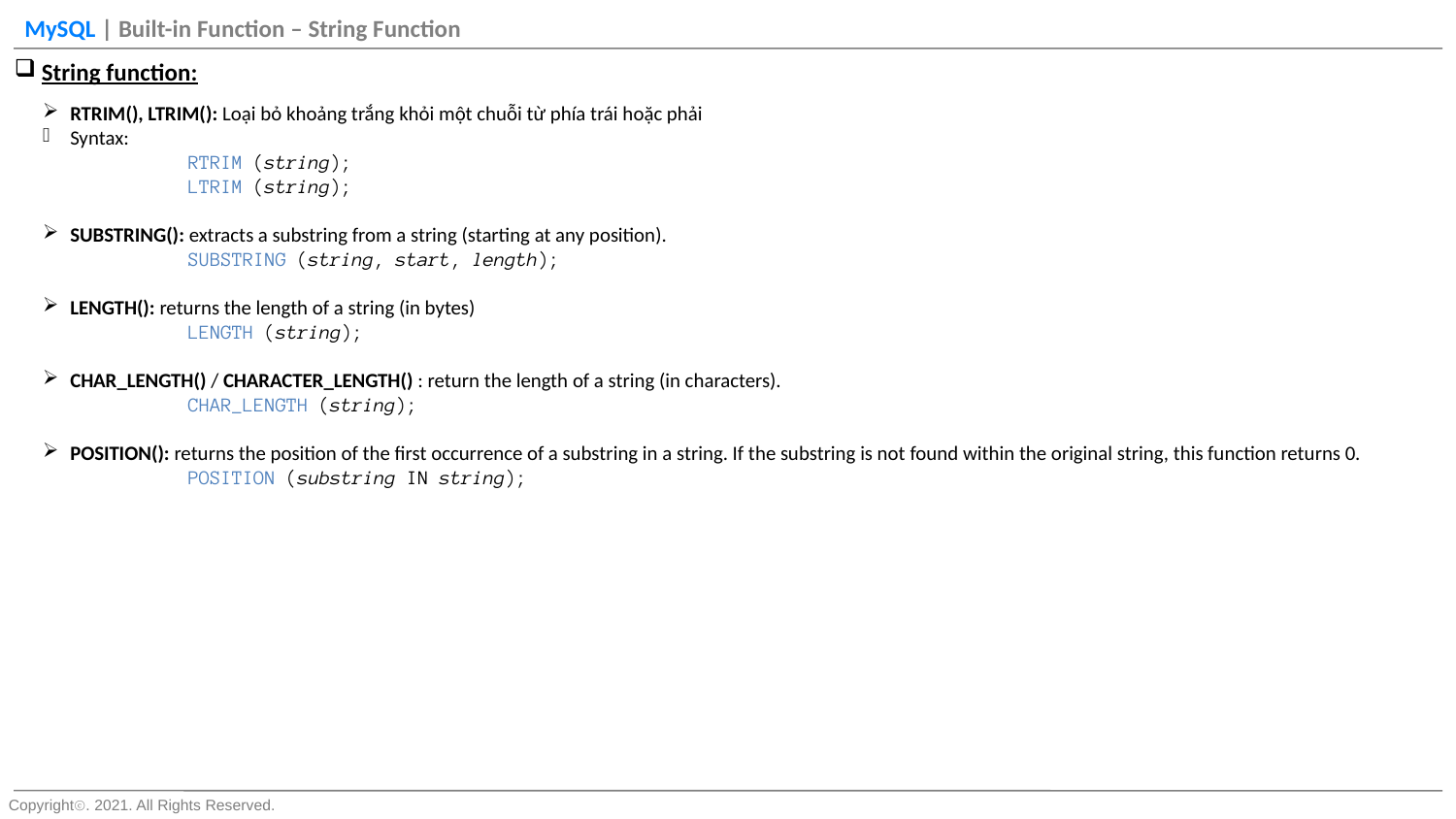

String function:
RTRIM(), LTRIM(): Loại bỏ khoảng trắng khỏi một chuỗi từ phía trái hoặc phải
Syntax:
	RTRIM (string);
	LTRIM (string);

SUBSTRING(): extracts a substring from a string (starting at any position).
	SUBSTRING (string, start, length);

LENGTH(): returns the length of a string (in bytes)
	LENGTH (string);

CHAR_LENGTH() / CHARACTER_LENGTH() : return the length of a string (in characters).
	CHAR_LENGTH (string);

POSITION(): returns the position of the first occurrence of a substring in a string. If the substring is not found within the original string, this function returns 0.
	POSITION (substring IN string);